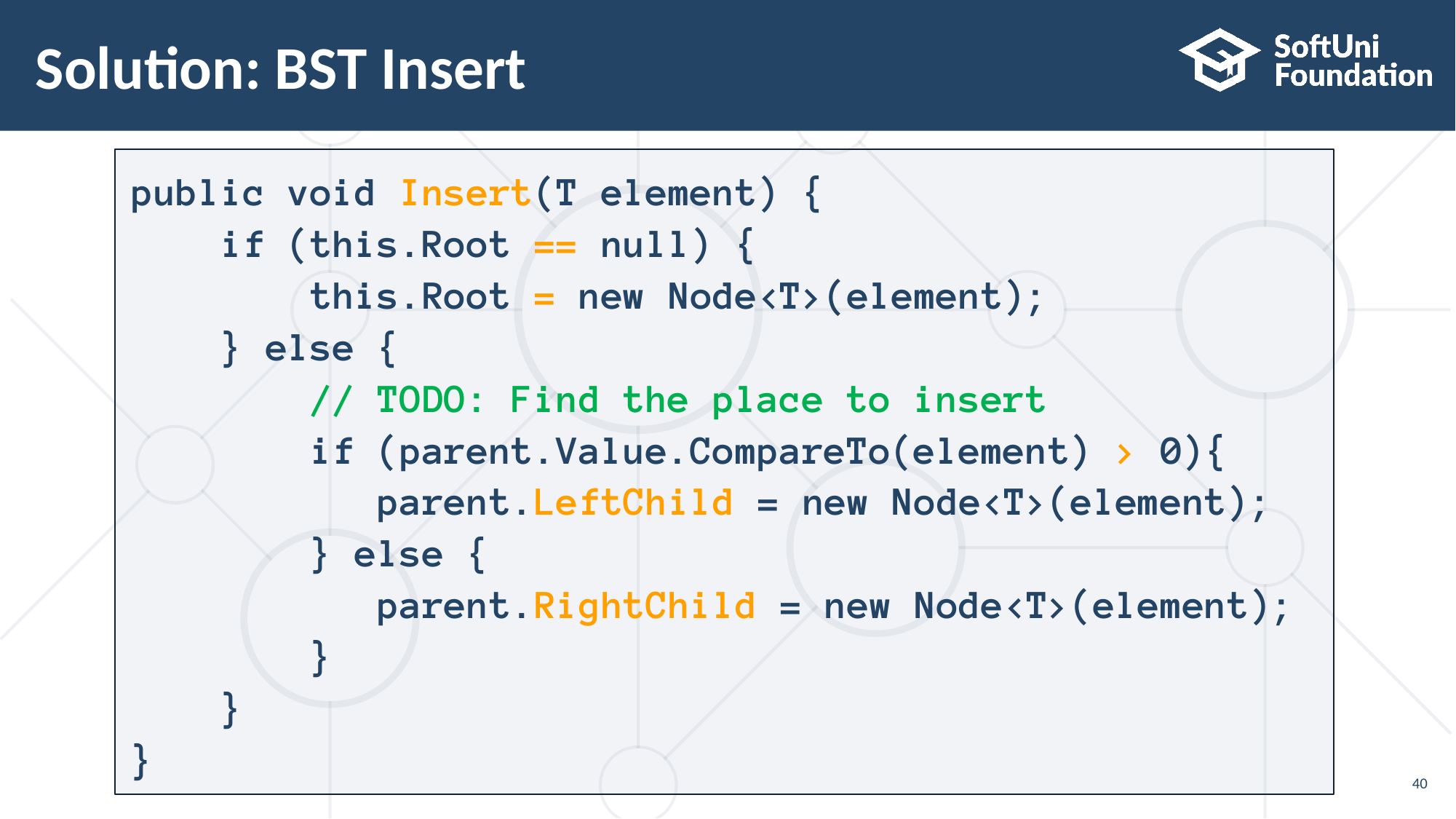

# Solution: BST Insert
public void Insert(T element) {
    if (this.Root == null) {
        this.Root = new Node<T>(element);
    } else {
        // TODO: Find the place to insert
        if (parent.Value.CompareTo(element) > 0){
           parent.LeftChild = new Node<T>(element);
        } else {
           parent.RightChild = new Node<T>(element);
        }
    }
}
40